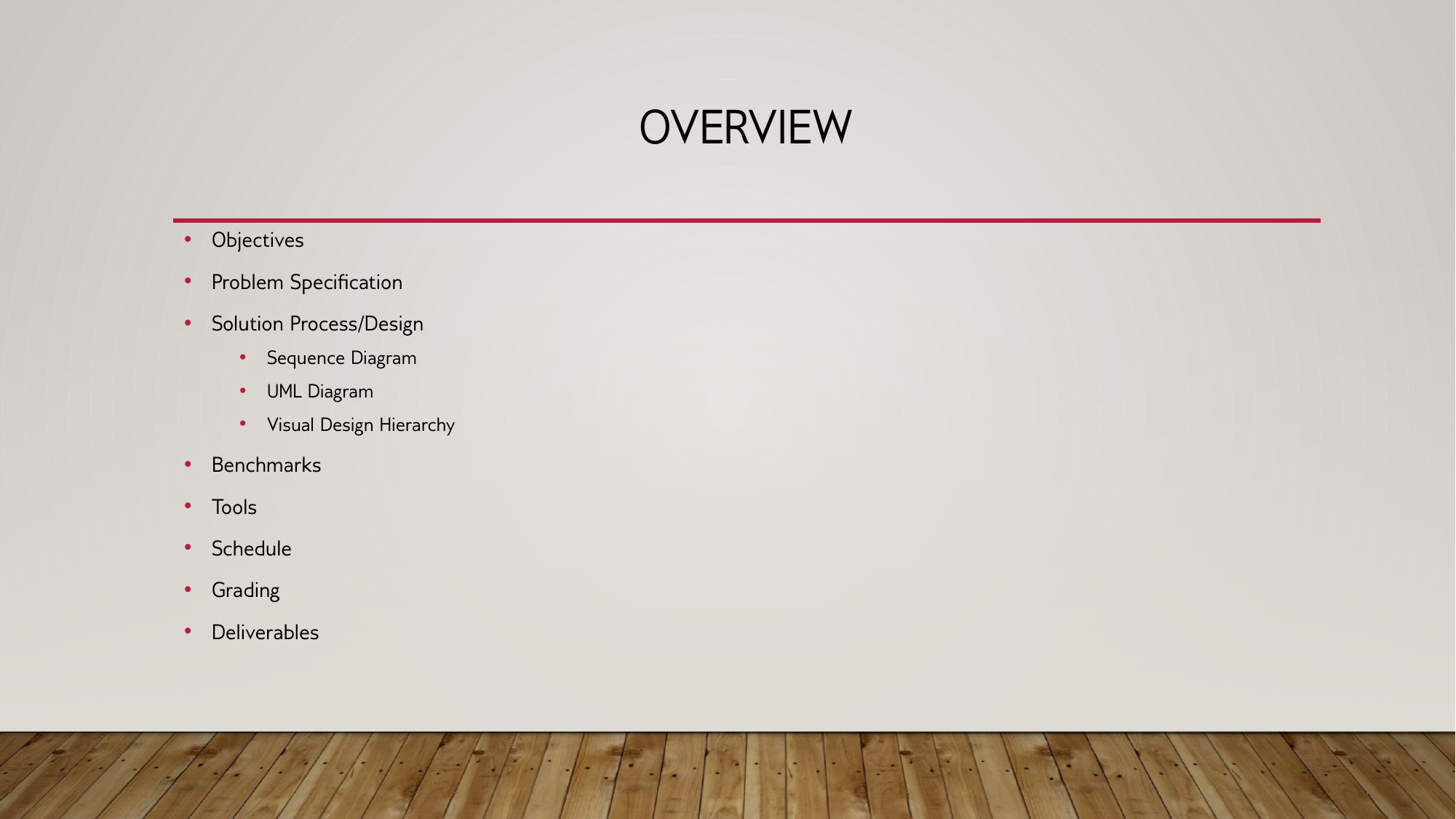

# Overview
Objectives
Problem Specification
Solution Process/Design
Sequence Diagram
UML Diagram
Visual Design Hierarchy
Benchmarks
Tools
Schedule
Grading
Deliverables